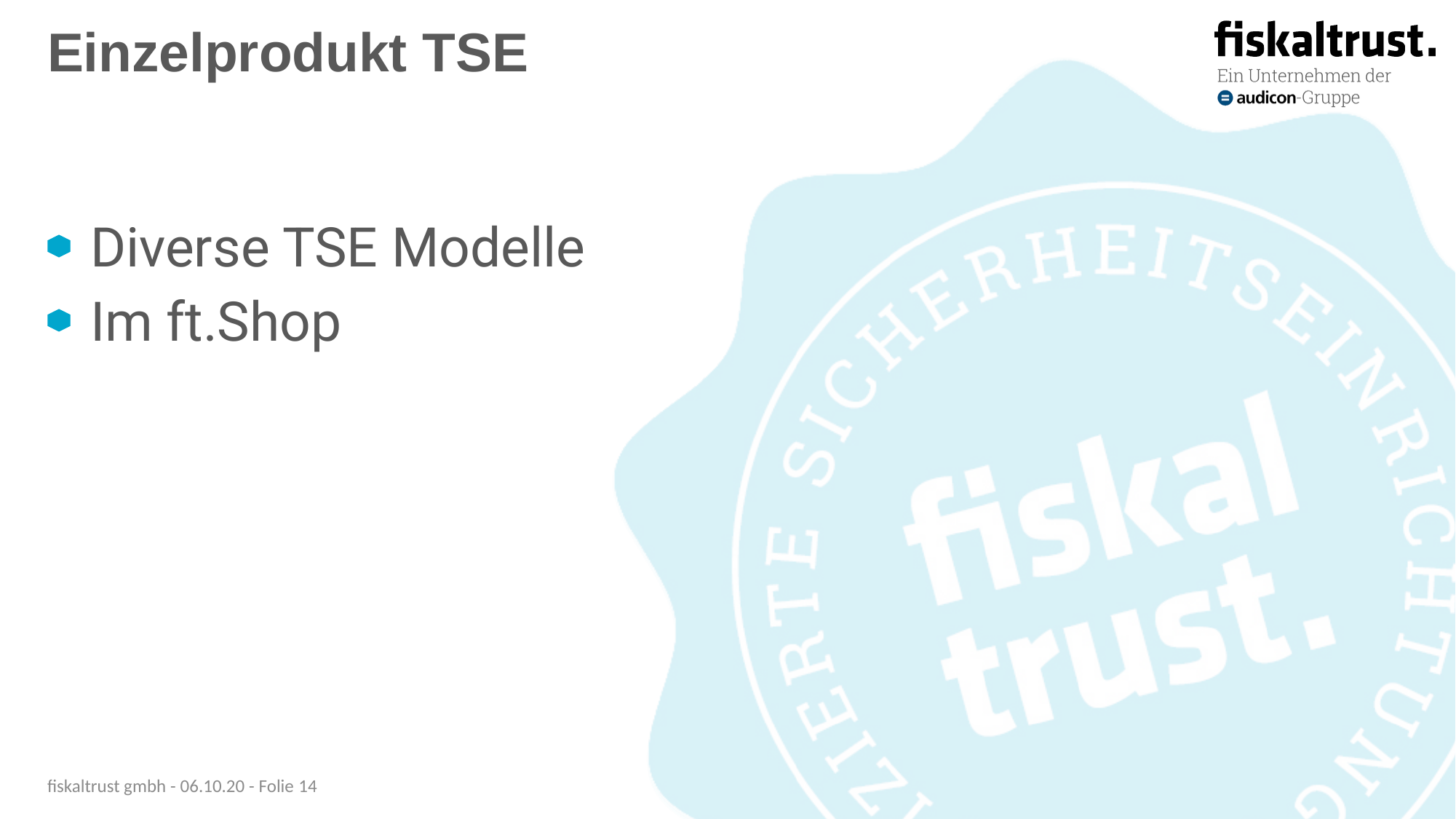

# Einzelprodukt TSE

Diverse TSE Modelle
Im ft.Shop
fiskaltrust gmbh - 06.10.20 - Folie 14